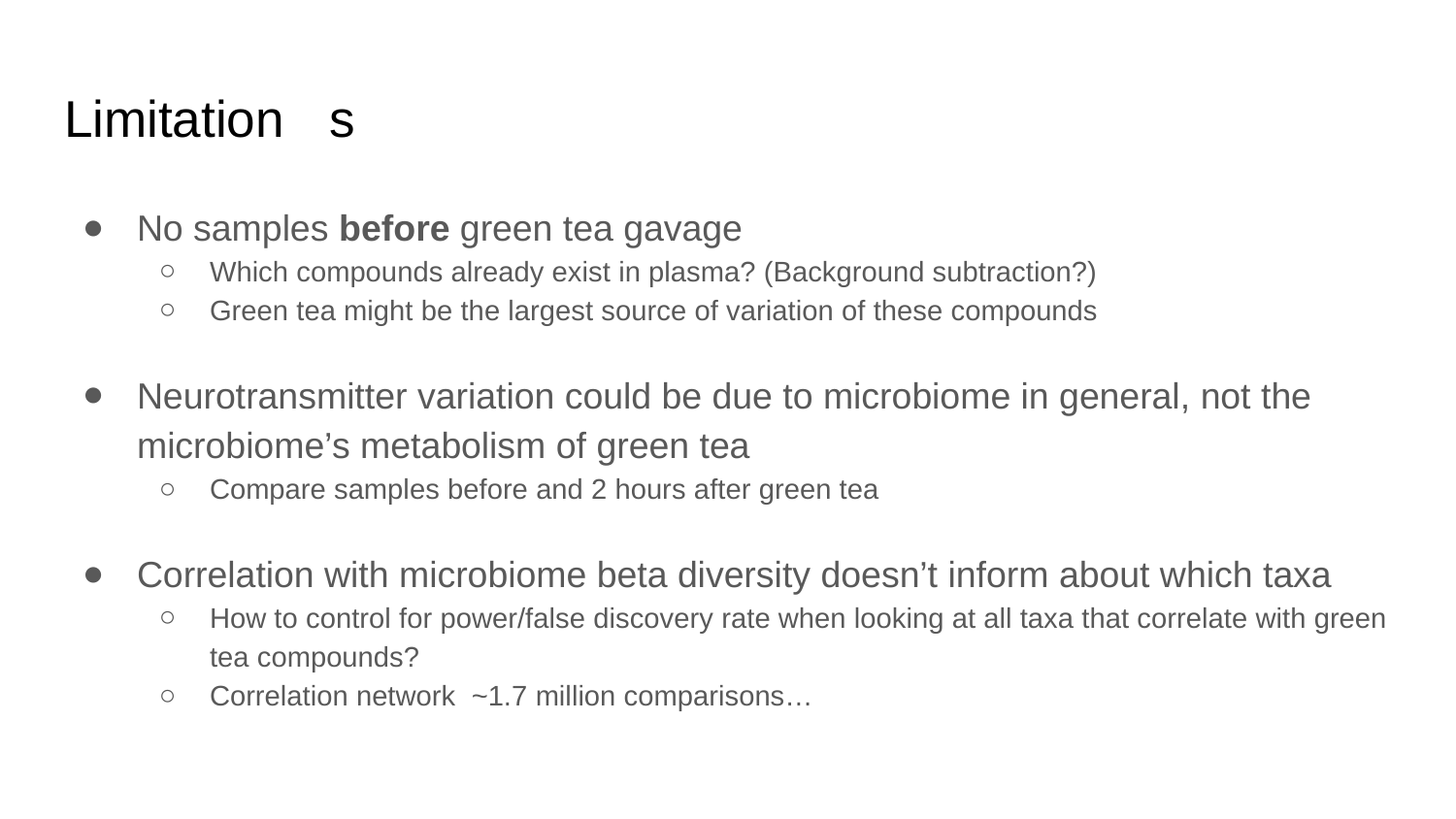

# Limitation	s
No samples before green tea gavage
Which compounds already exist in plasma? (Background subtraction?)
Green tea might be the largest source of variation of these compounds
Neurotransmitter variation could be due to microbiome in general, not the microbiome’s metabolism of green tea
Compare samples before and 2 hours after green tea
Correlation with microbiome beta diversity doesn’t inform about which taxa
How to control for power/false discovery rate when looking at all taxa that correlate with green tea compounds?
Correlation network  ~1.7 million comparisons…